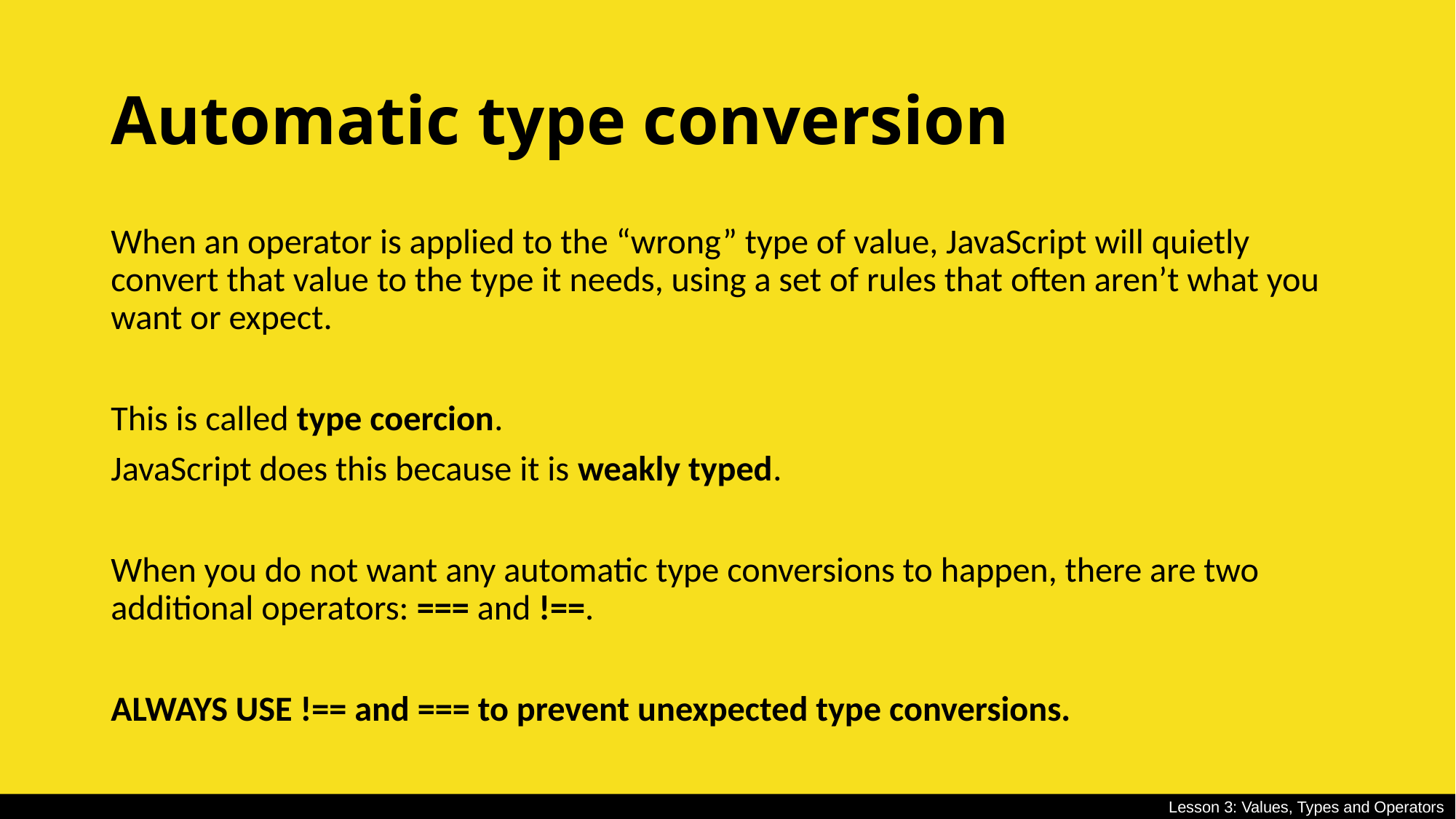

# Automatic type conversion
When an operator is applied to the “wrong” type of value, JavaScript will quietly convert that value to the type it needs, using a set of rules that often aren’t what you want or expect.

This is called type coercion.
JavaScript does this because it is weakly typed.

When you do not want any automatic type conversions to happen, there are two additional operators: === and !==.

ALWAYS USE !== and === to prevent unexpected type conversions.

Lesson 3: Values, Types and Operators